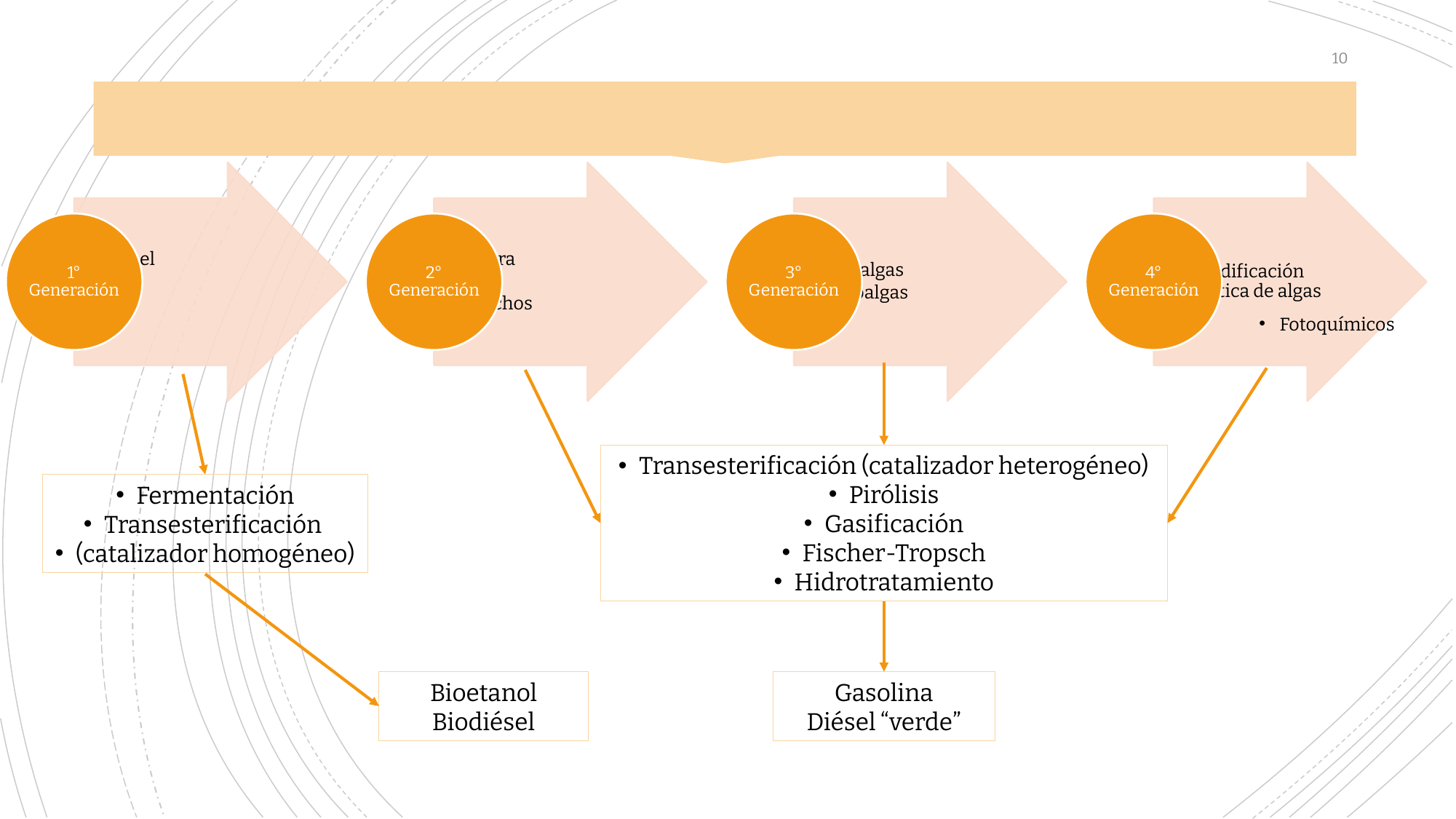

10
# Combustibles líquidos a partir de biomasa
Betabel
Maíz
Trigo
1° Generación
Madera
Pasto
Desechos
2° Generación
Microalgas
Macroalgas
3° Generación
Modificación genética de algas
4° Generación
Fotoquímicos
Transesterificación (catalizador heterogéneo)
Pirólisis
Gasificación
Fischer-Tropsch
Hidrotratamiento
Fermentación
Transesterificación
(catalizador homogéneo)
Gasolina
Diésel “verde”
Bioetanol
Biodiésel